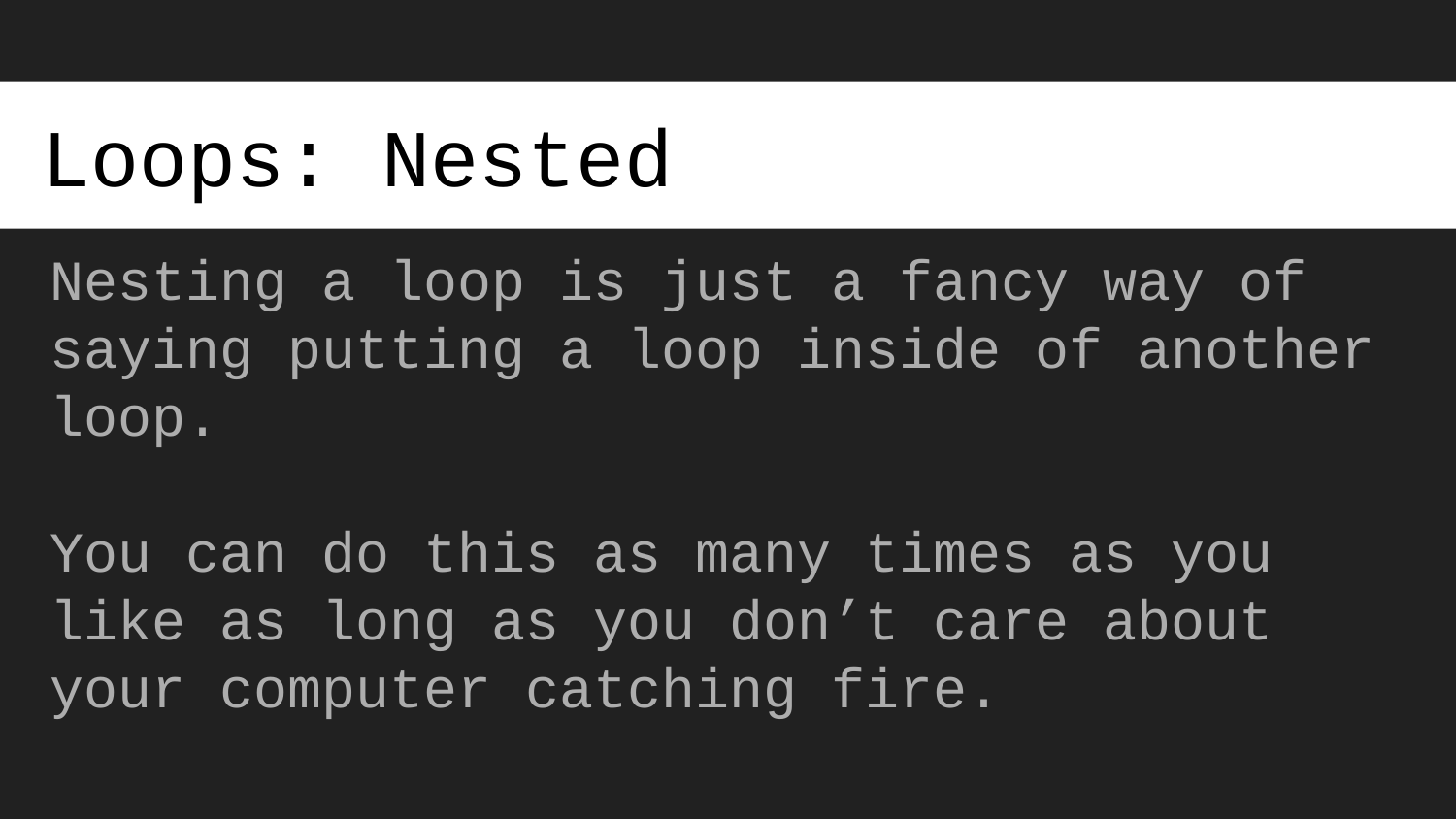

# Loops: Nested
Nesting a loop is just a fancy way of saying putting a loop inside of another loop.

You can do this as many times as you like as long as you don’t care about your computer catching fire.